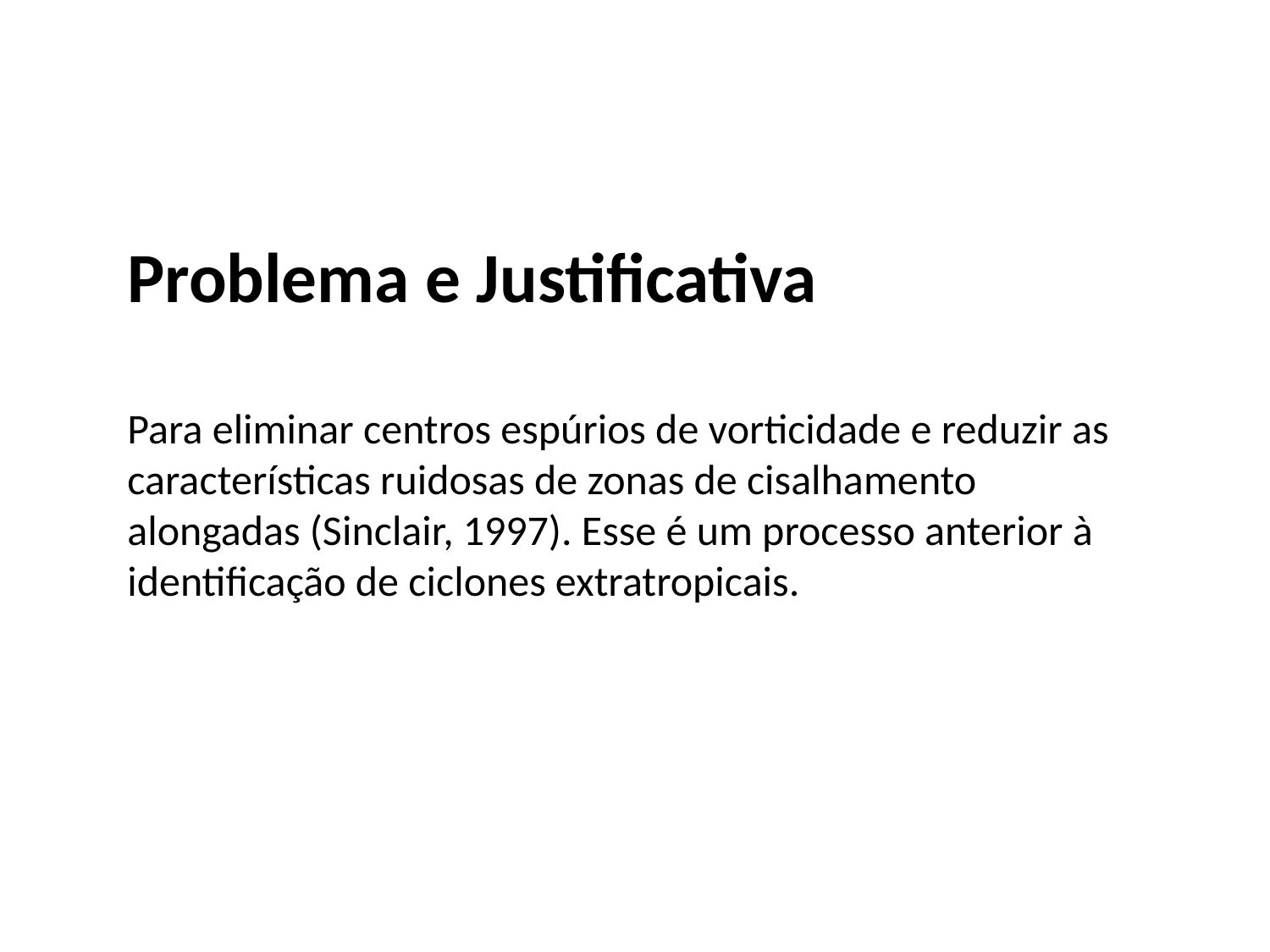

Problema e Justificativa

Para eliminar centros espúrios de vorticidade e reduzir as características ruidosas de zonas de cisalhamento alongadas (Sinclair, 1997). Esse é um processo anterior à identificação de ciclones extratropicais.